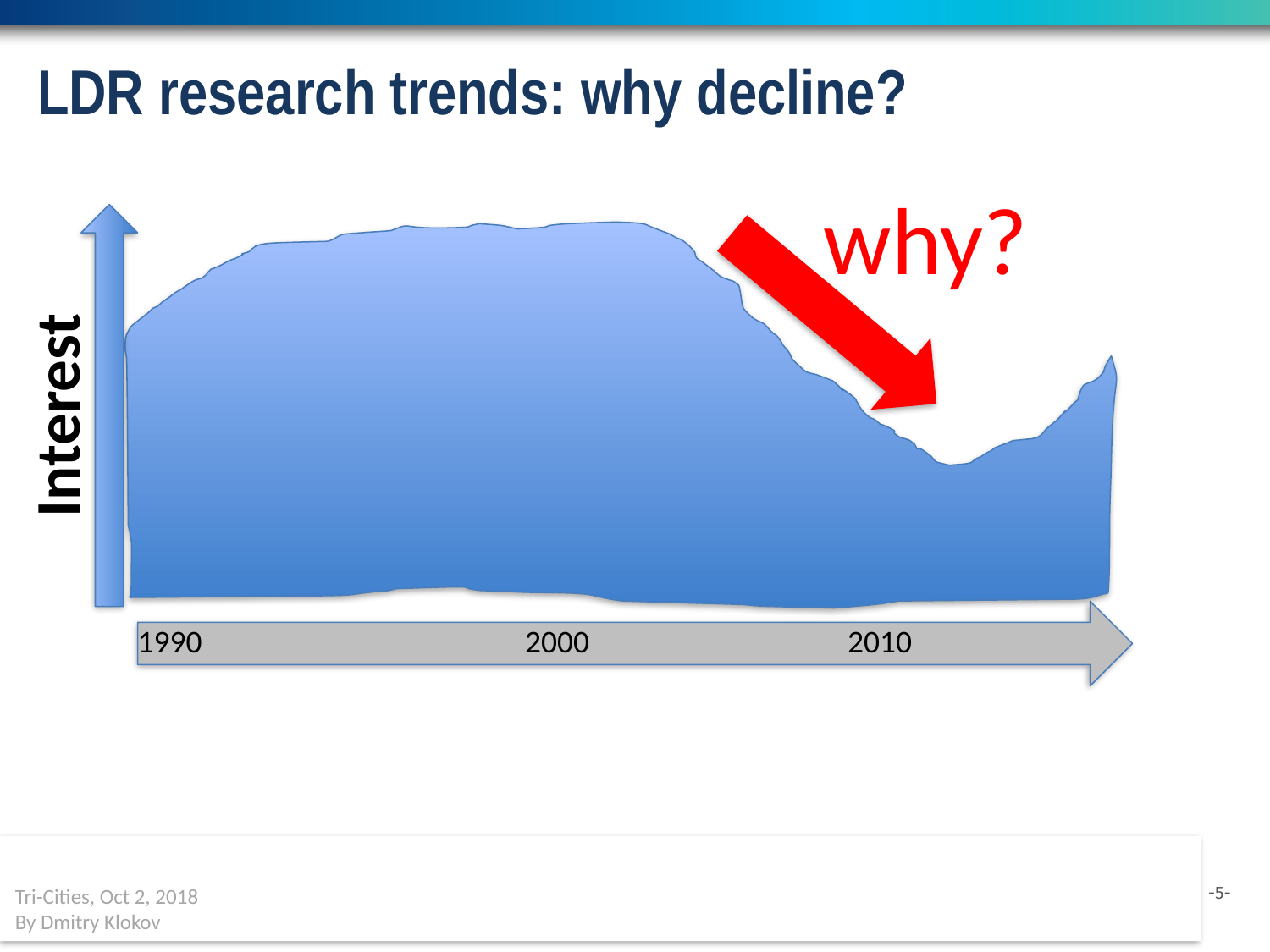

LDR research trends: why decline?
why?

Interest

1990                                             2000                                    2010

Tri-Cities, Oct 2, 2018
By Dmitry Klokov